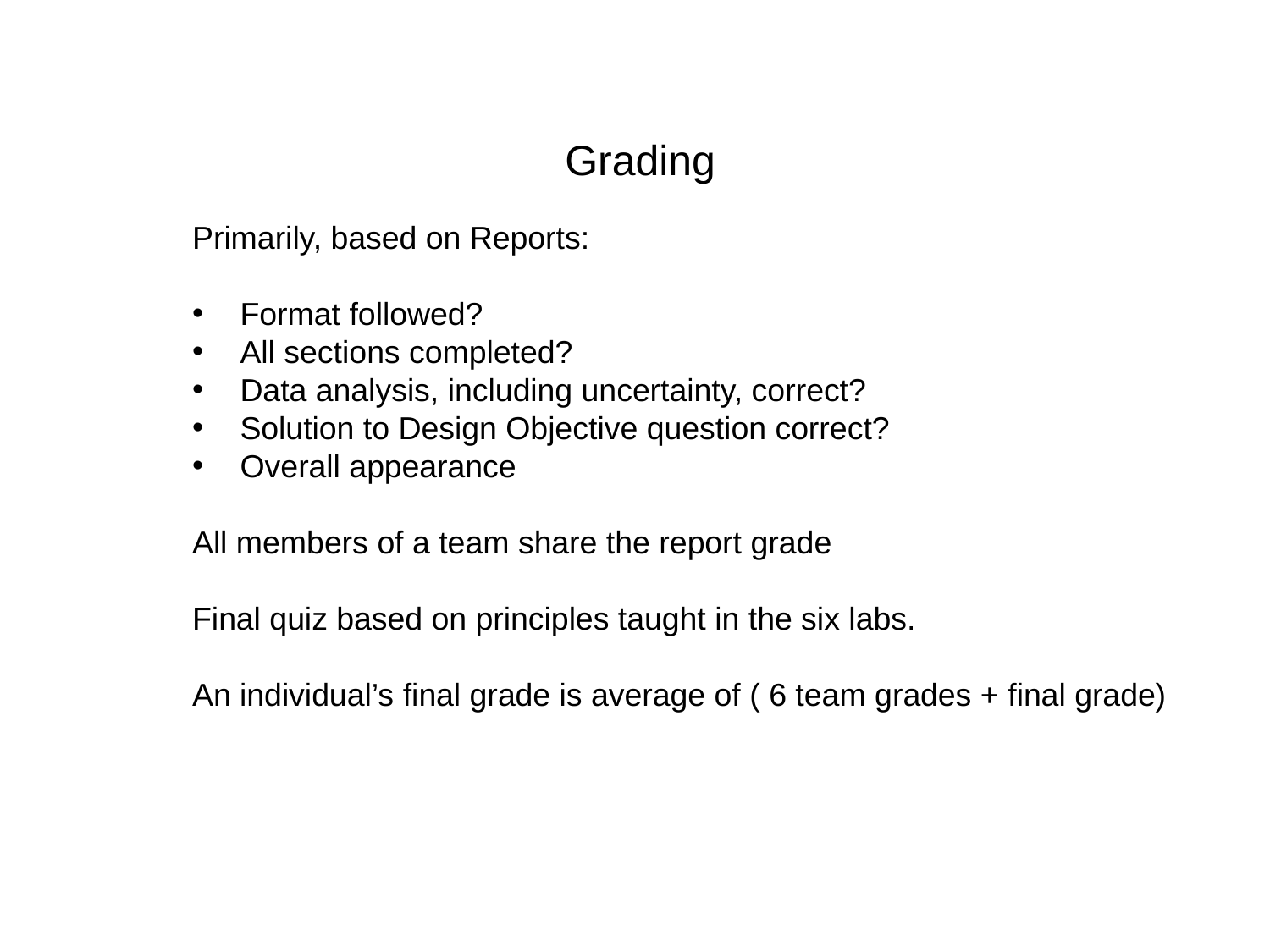

Grading
Primarily, based on Reports:

  Format followed?
  All sections completed?
  Data analysis, including uncertainty, correct?
  Solution to Design Objective question correct?
  Overall appearance

All members of a team share the report grade

Final quiz based on principles taught in the six labs.

An individual’s final grade is average of ( 6 team grades + final grade)